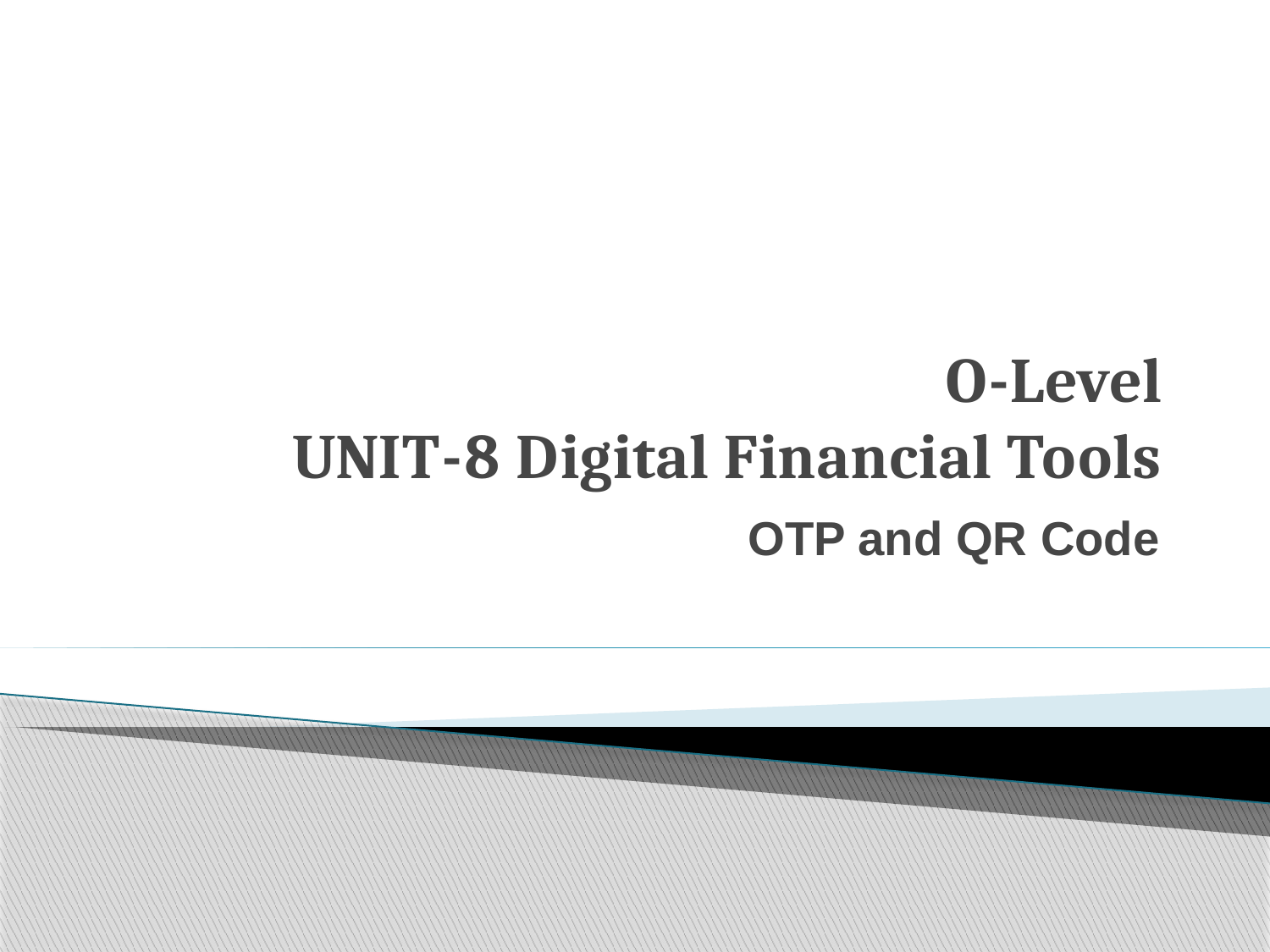

# O-Level UNIT-8 Digital Financial Tools
OTP and QR Code